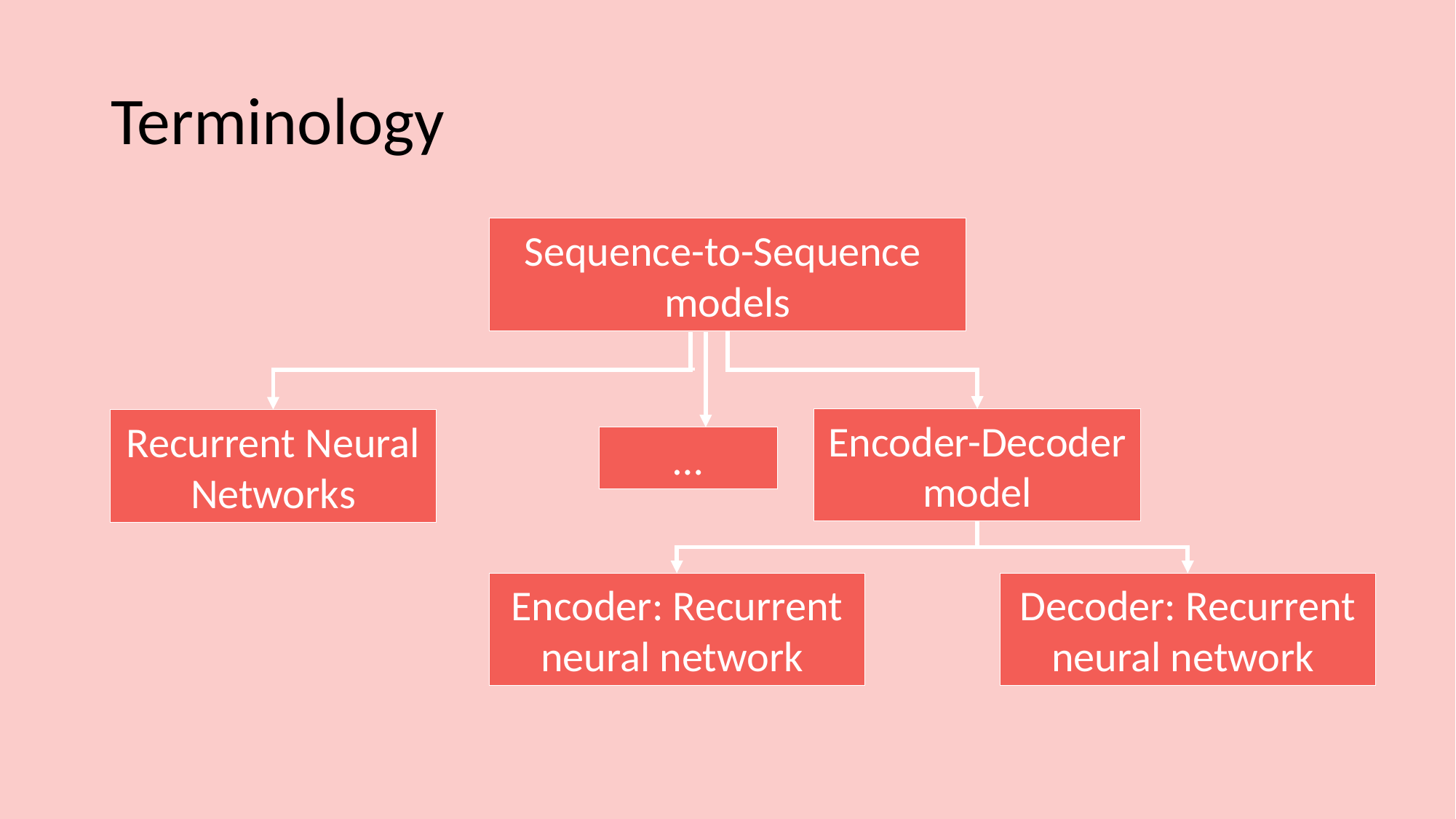

# Terminology

Sequence-to-Sequence
models
Encoder-Decoder model
Recurrent Neural Networks
…
Decoder: Recurrent neural network
Encoder: Recurrent neural network